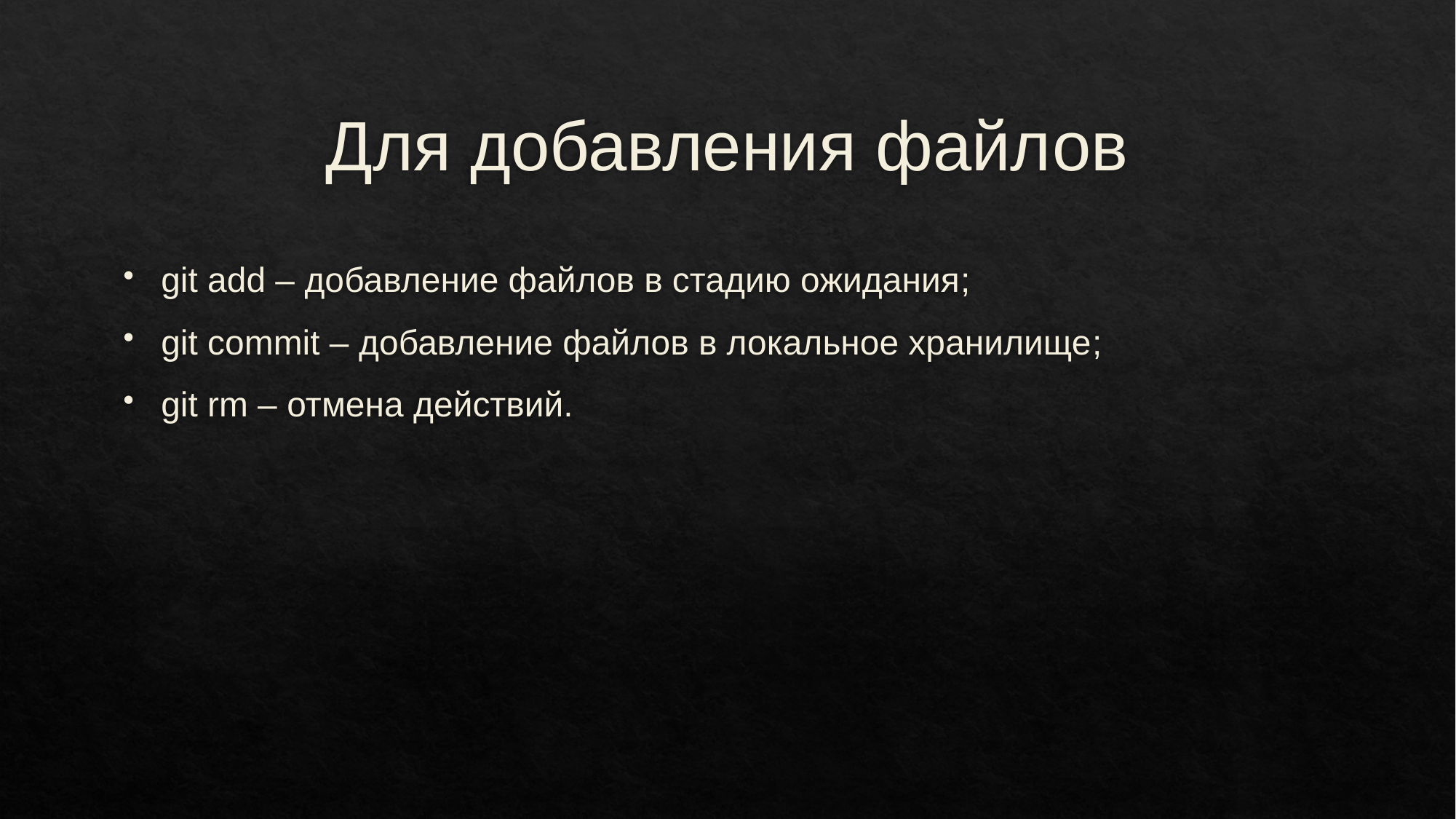

# Для добавления файлов
git add – добавление файлов в стадию ожидания;
git commit – добавление файлов в локальное хранилище;
git rm – отмена действий.